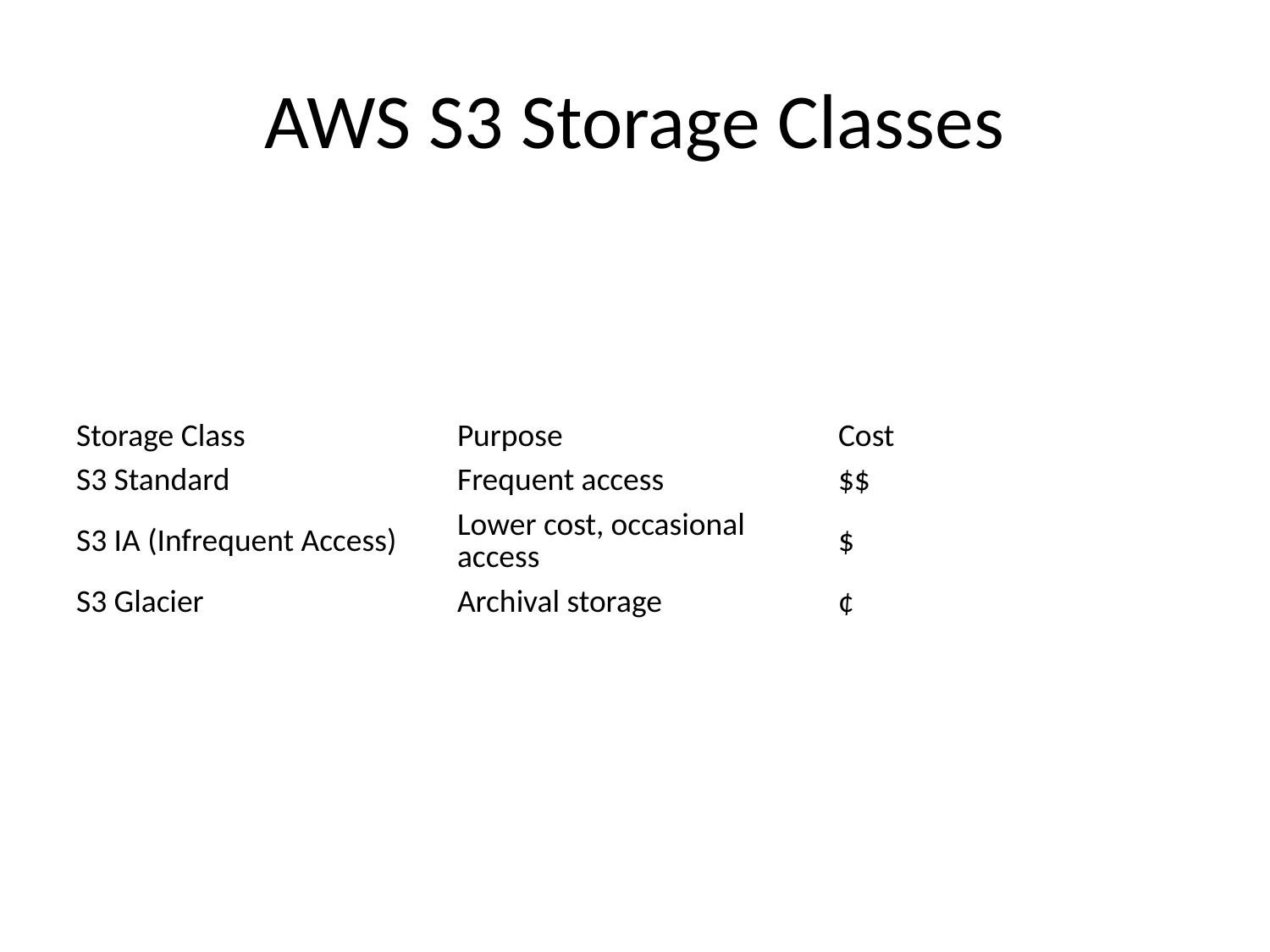

# AWS S3 Storage Classes
| Storage Class | Purpose | Cost |
| --- | --- | --- |
| S3 Standard | Frequent access | $$ |
| S3 IA (Infrequent Access) | Lower cost, occasional access | $ |
| S3 Glacier | Archival storage | ¢ |